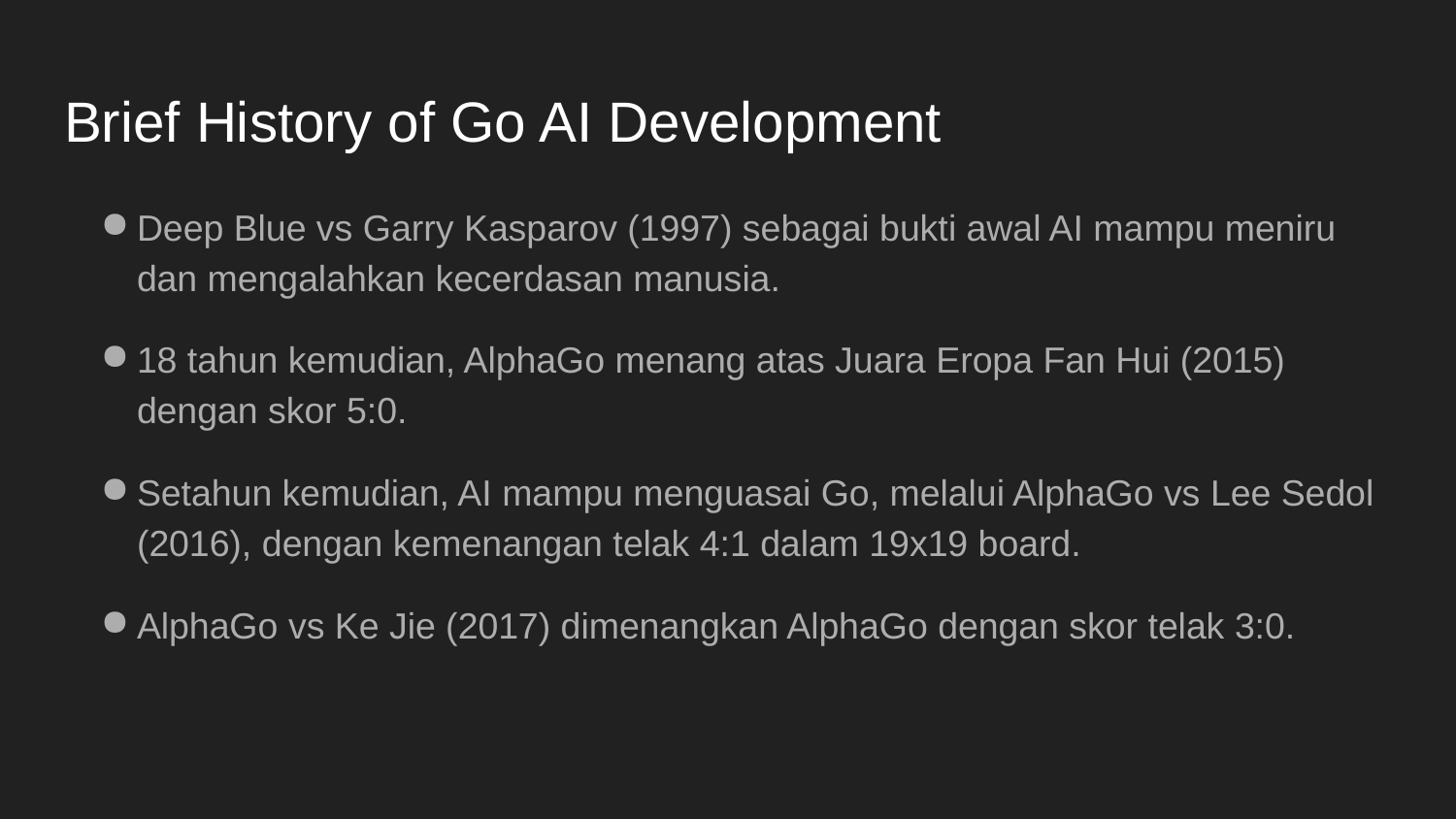

# Brief History of Go AI Development
Deep Blue vs Garry Kasparov (1997) sebagai bukti awal AI mampu meniru dan mengalahkan kecerdasan manusia.
18 tahun kemudian, AlphaGo menang atas Juara Eropa Fan Hui (2015) dengan skor 5:0.
Setahun kemudian, AI mampu menguasai Go, melalui AlphaGo vs Lee Sedol (2016), dengan kemenangan telak 4:1 dalam 19x19 board.
AlphaGo vs Ke Jie (2017) dimenangkan AlphaGo dengan skor telak 3:0.